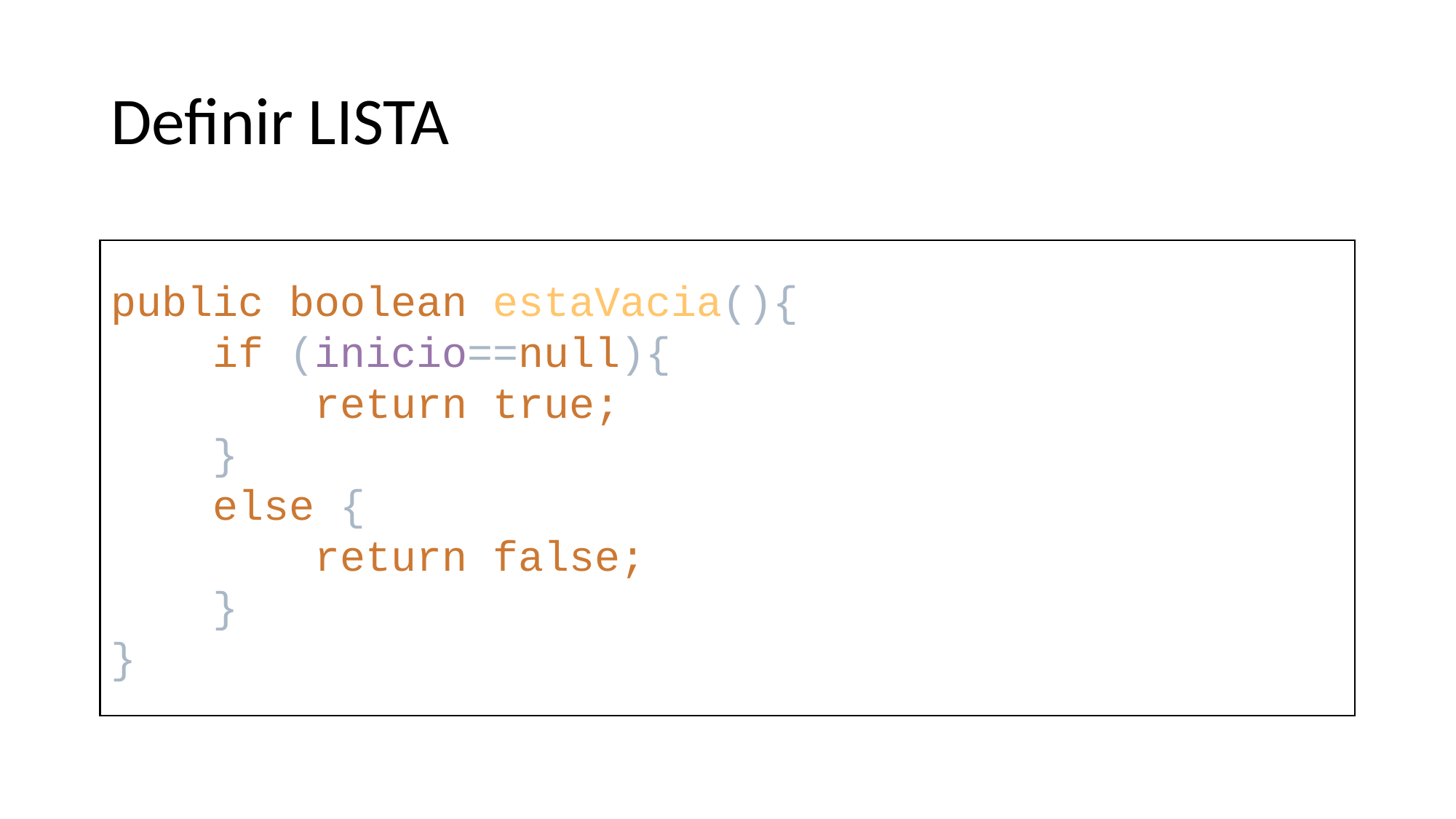

# Definir LISTA
public boolean estaVacia(){
    if (inicio==null){
        return true;
    }
    else {
        return false;
    }
}